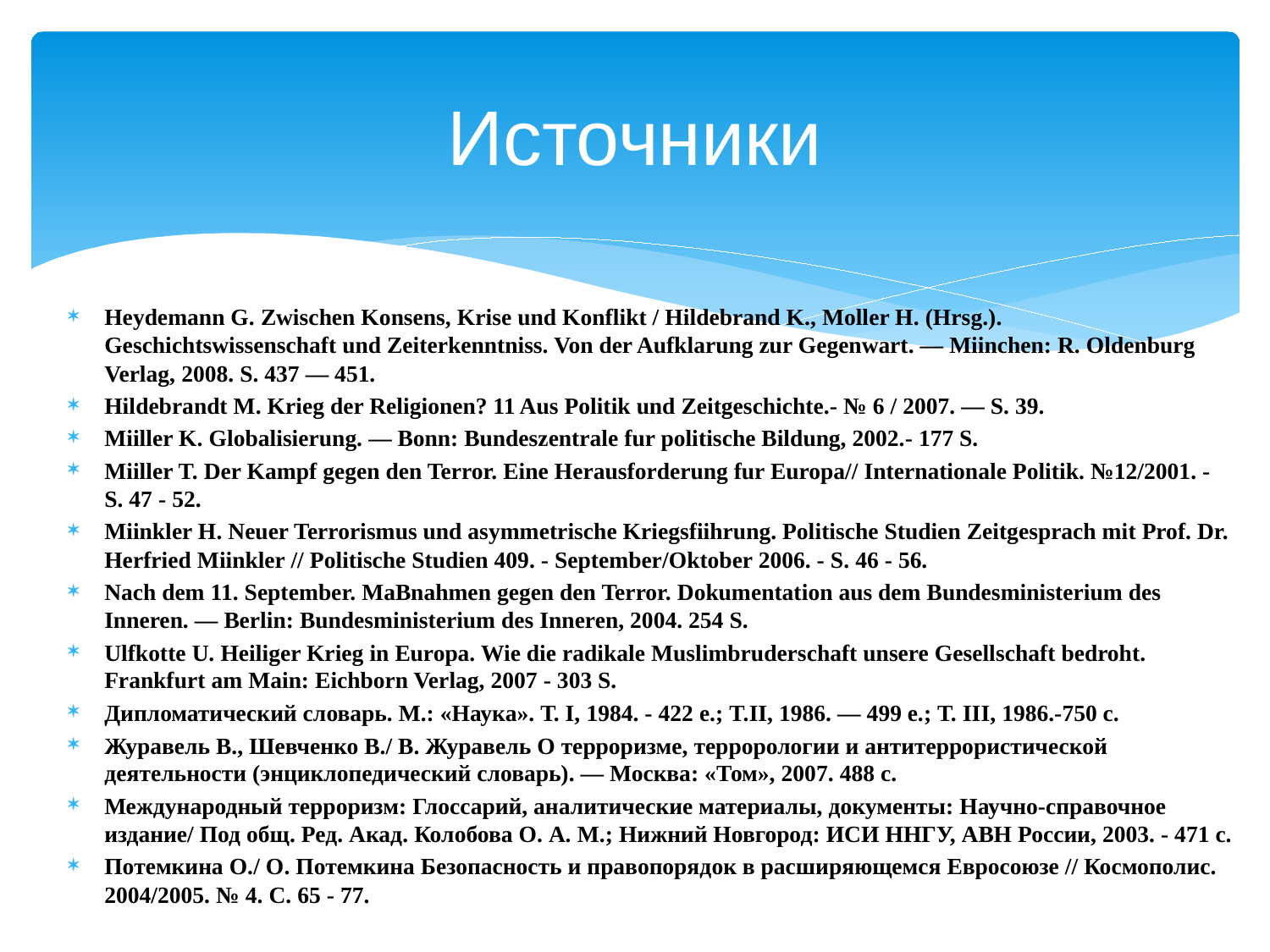

# Источники
Heydemann G. Zwischen Konsens, Krise und Konflikt / Hildebrand K., Moller H. (Hrsg.). Geschichtswissenschaft und Zeiterkenntniss. Von der Aufklarung zur Gegenwart. — Miinchen: R. Oldenburg Verlag, 2008. S. 437 — 451.
Hildebrandt M. Krieg der Religionen? 11 Aus Politik und Zeitgeschichte.- № 6 / 2007. — S. 39.
Miiller K. Globalisierung. — Bonn: Bundeszentrale fur politische Bildung, 2002.- 177 S.
Miiller T. Der Kampf gegen den Terror. Eine Herausforderung fur Europa// Internationale Politik. №12/2001. - S. 47 - 52.
Miinkler H. Neuer Terrorismus und asymmetrische Kriegsfiihrung. Politische Studien Zeitgesprach mit Prof. Dr. Herfried Miinkler // Politische Studien 409. - September/Oktober 2006. - S. 46 - 56.
Nach dem 11. September. MaBnahmen gegen den Terror. Dokumentation aus dem Bundesministerium des Inneren. — Berlin: Bundesministerium des Inneren, 2004. 254 S.
Ulfkotte U. Heiliger Krieg in Europa. Wie die radikale Muslimbruderschaft unsere Gesellschaft bedroht. Frankfurt am Main: Eichborn Verlag, 2007 - 303 S.
Дипломатический словарь. М.: «Наука». Т. I, 1984. - 422 е.; T.II, 1986. — 499 е.; Т. III, 1986.-750 с.
Журавель В., Шевченко В./ В. Журавель О терроризме, террорологии и антитеррористической деятельности (энциклопедический словарь). — Москва: «Том», 2007. 488 с.
Международный терроризм: Глоссарий, аналитические материалы, документы: Научно-справочное издание/ Под общ. Ред. Акад. Колобова О. А. М.; Нижний Новгород: ИСИ ННГУ, АВН России, 2003. - 471 с.
Потемкина О./ О. Потемкина Безопасность и правопорядок в расширяющемся Евросоюзе // Космополис. 2004/2005. № 4. С. 65 - 77.